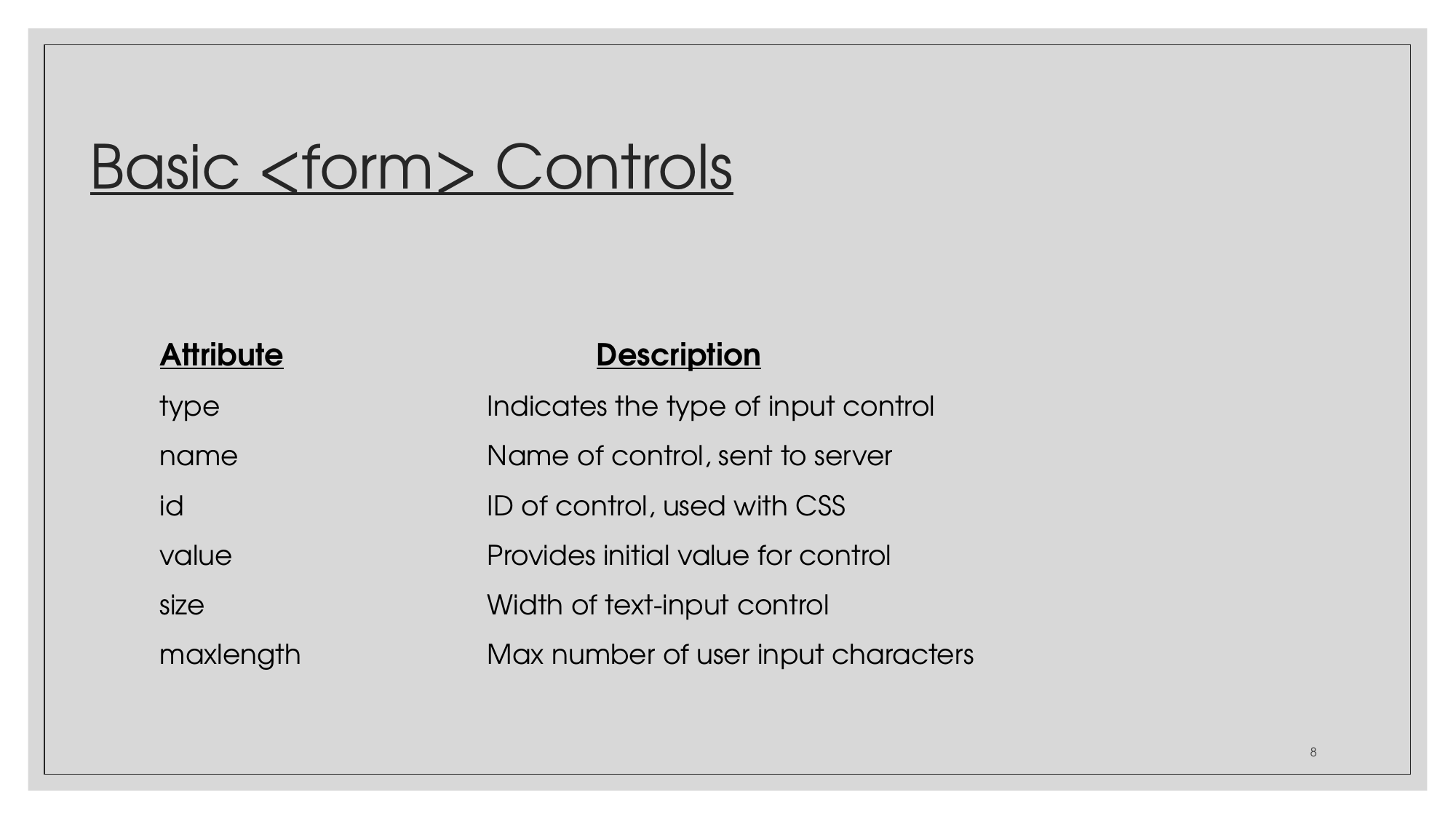

# Basic <form> Controls
Attribute			Description
type			Indicates the type of input control
name			Name of control, sent to server
id			ID of control, used with CSS
value			Provides initial value for control
size			Width of text-input control
maxlength		Max number of user input characters
8